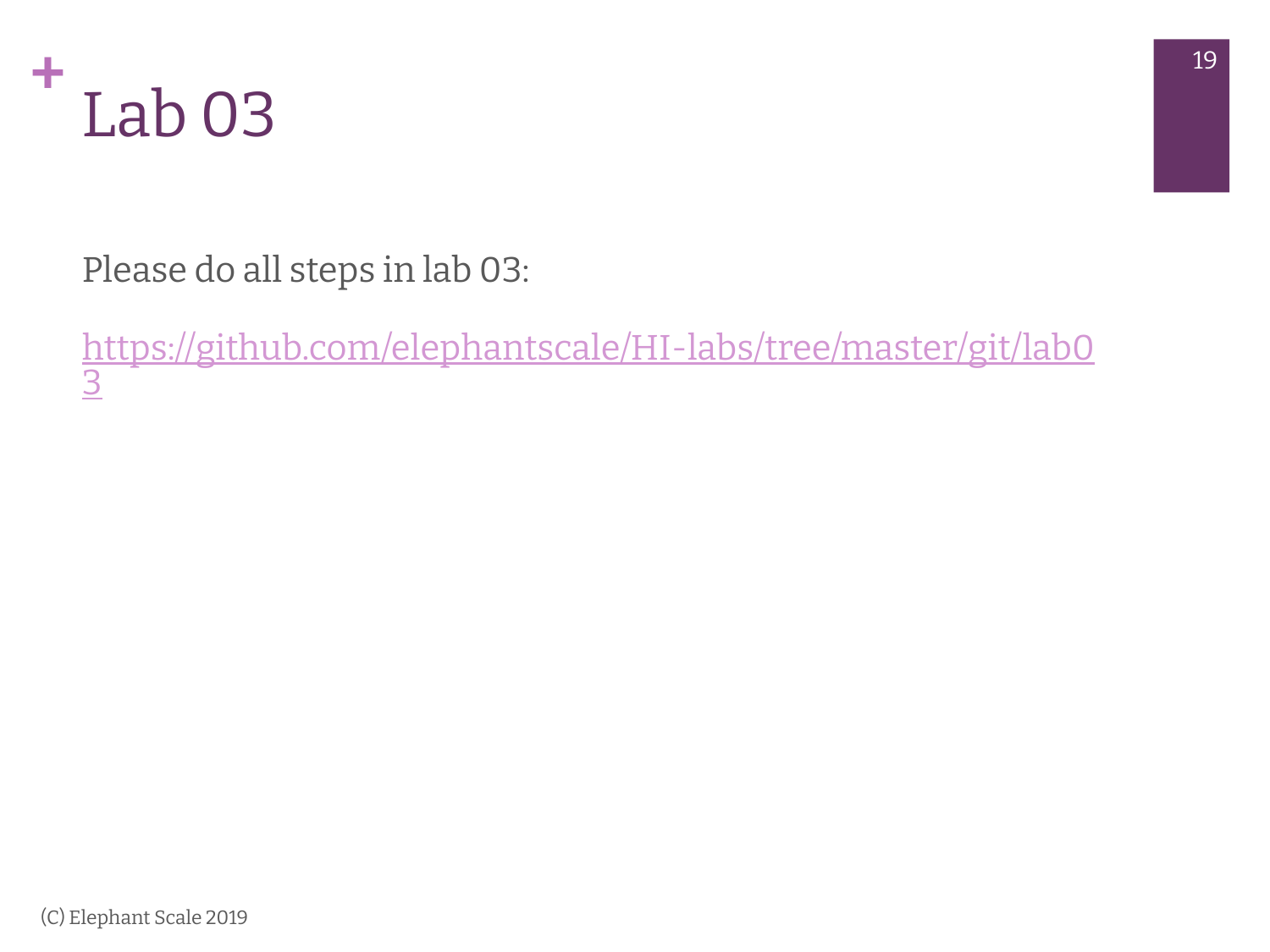

19
# Lab 03
Please do all steps in lab 03:
https://github.com/elephantscale/HI-labs/tree/master/git/lab03

(C) Elephant Scale 2019